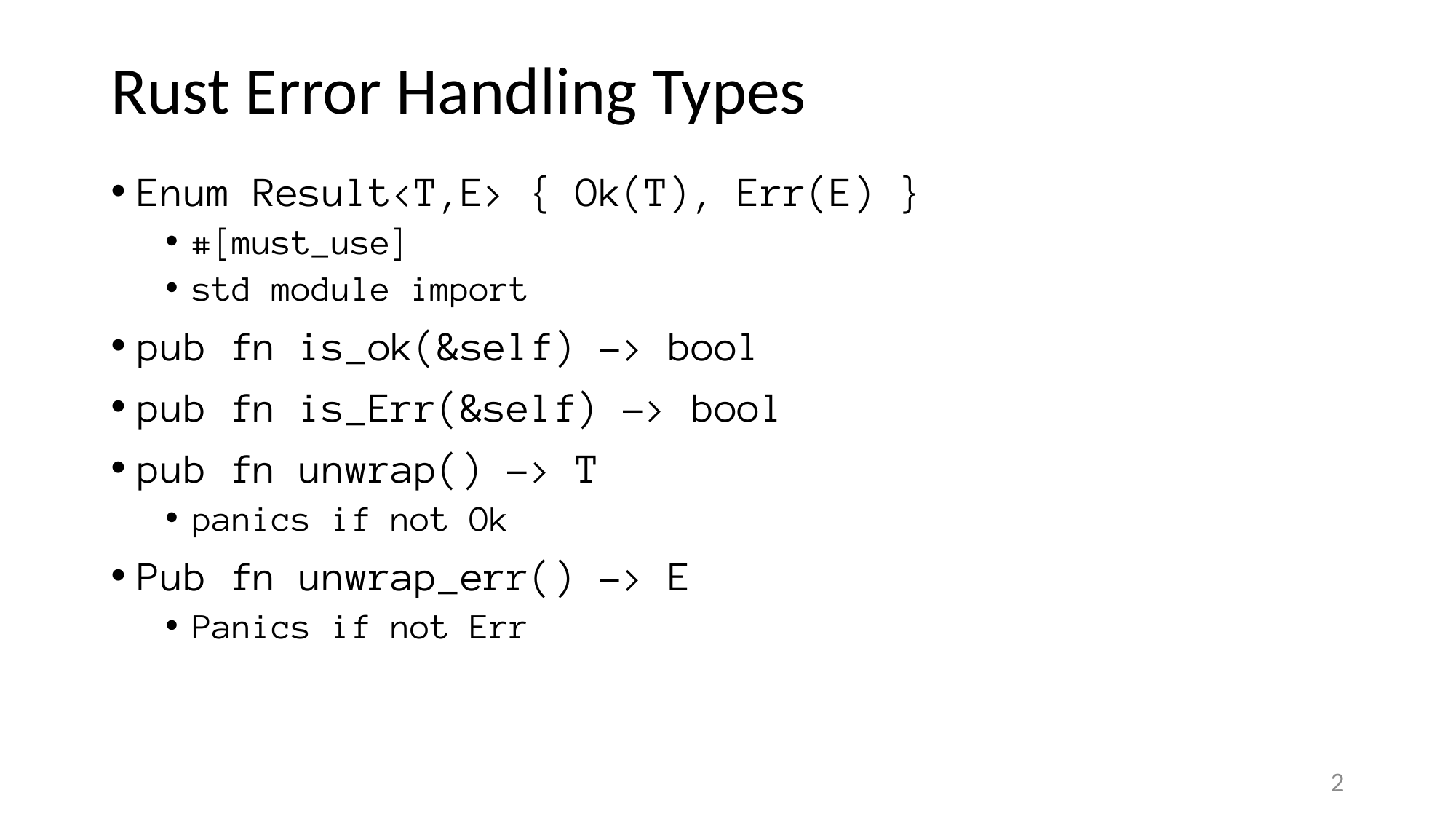

# Rust Error Handling Types
Enum Result<T,E> { Ok(T), Err(E) }
#[must_use]
std module import
pub fn is_ok(&self) -> bool
pub fn is_Err(&self) -> bool
pub fn unwrap() -> T
panics if not Ok
Pub fn unwrap_err() -> E
Panics if not Err
2